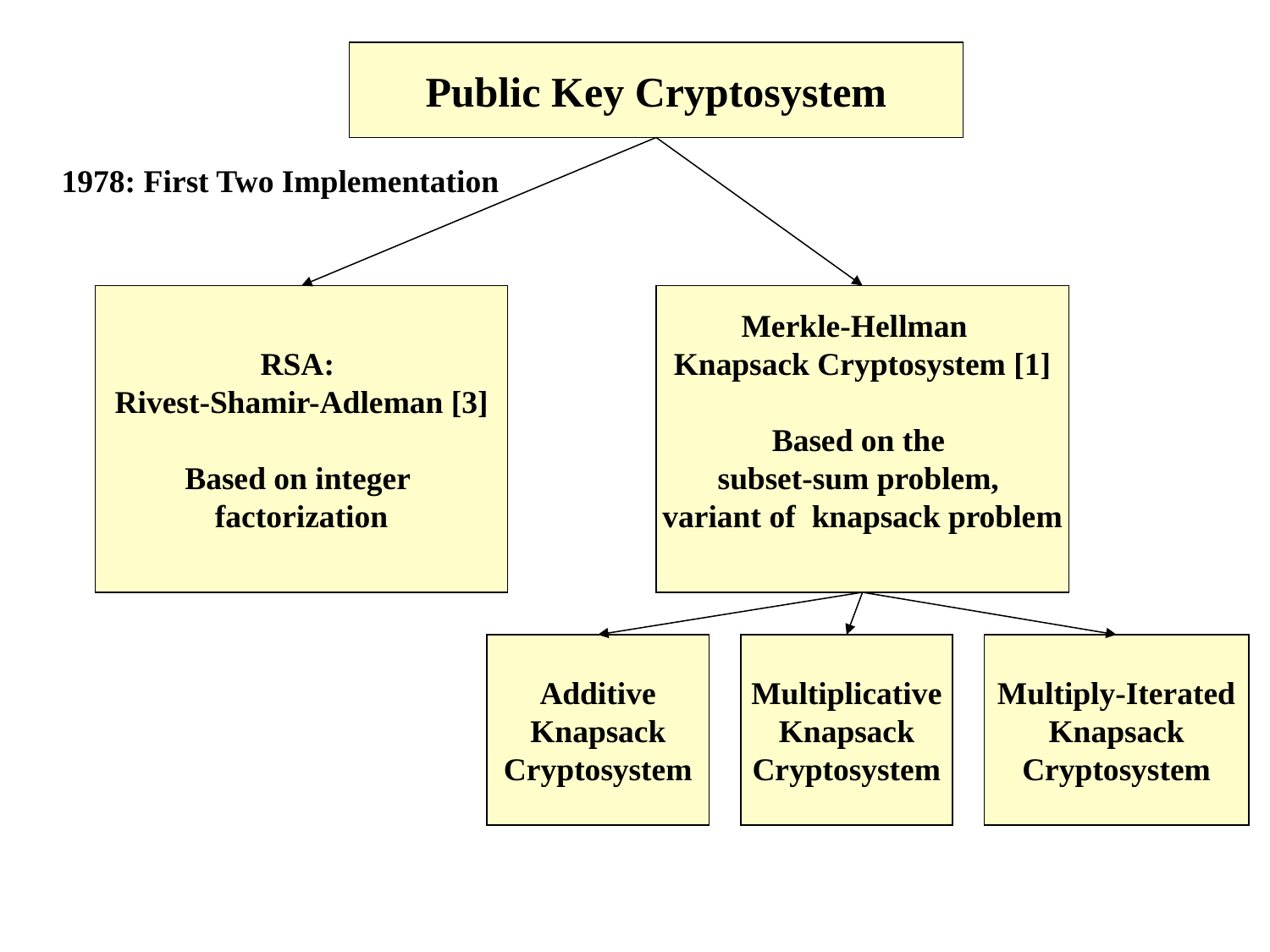

Public Key Cryptosystem
1978: First Two Implementation
RSA:
Rivest-Shamir-Adleman [3]

Based on integer
factorization

Merkle-Hellman
Knapsack Cryptosystem [1]

Based on the
subset-sum problem,
variant of  knapsack problem

Additive
Knapsack
Cryptosystem
Multiplicative
Knapsack
Cryptosystem
Multiply-Iterated
Knapsack
Cryptosystem